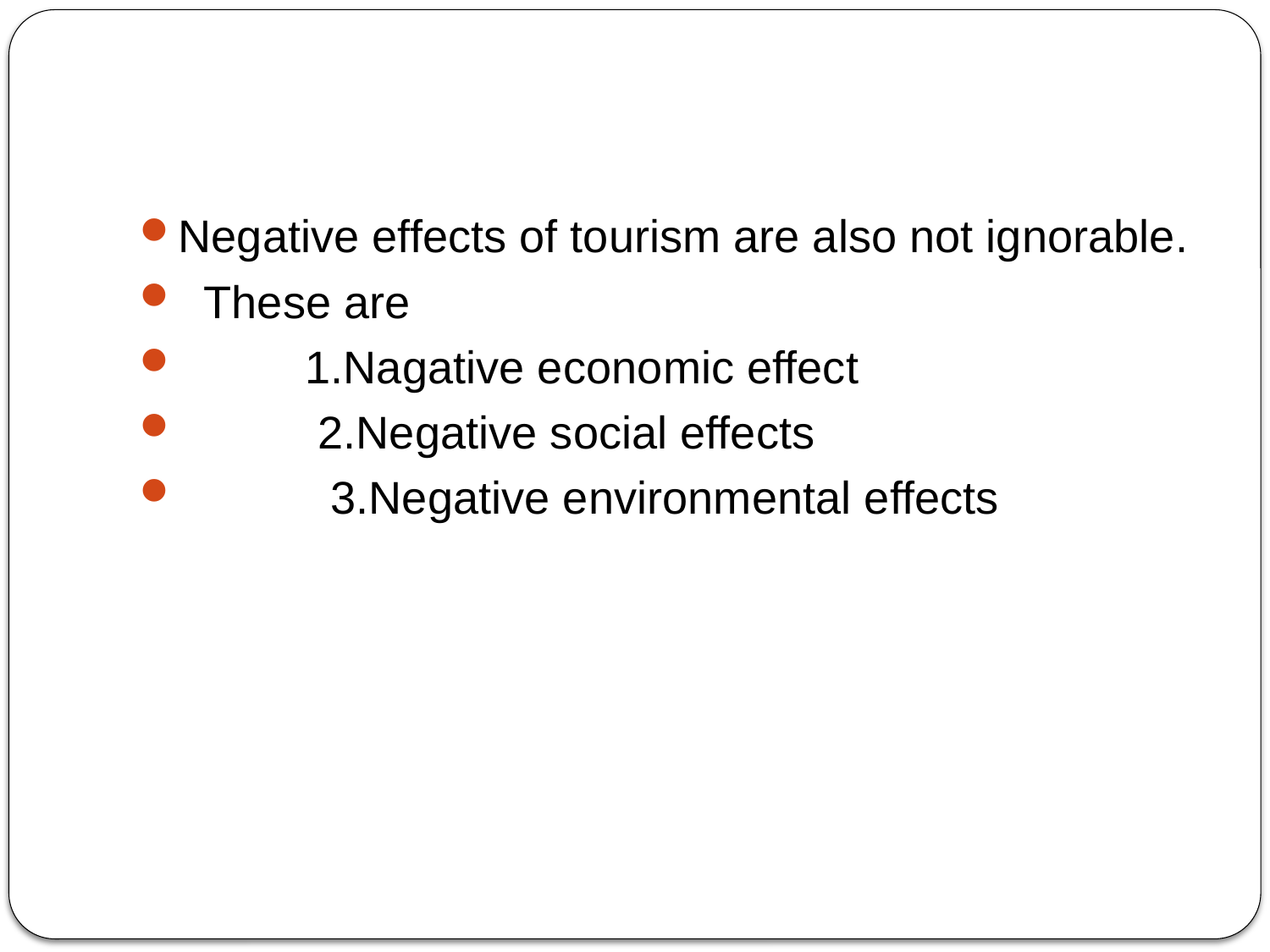

Negative effects of tourism are also not ignorable.
  These are
          1.Nagative economic effect
           2.Negative social effects
            3.Negative environmental effects